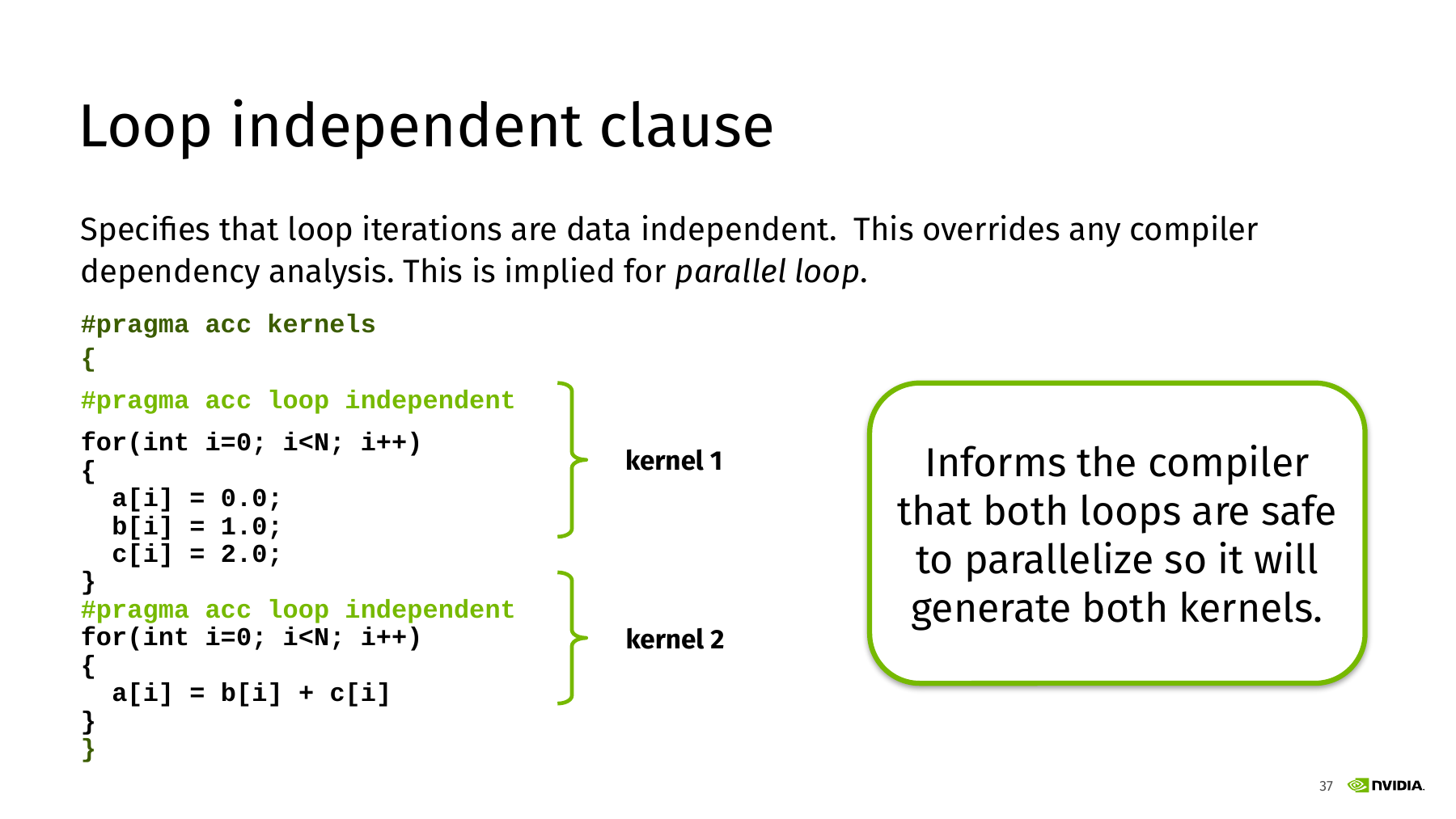

# Loop independent clause
Specifies that loop iterations are data independent.  This overrides any compiler dependency analysis. This is implied for parallel loop.
#pragma acc kernels
{
#pragma acc loop independent
for(int i=0; i<N; i++)
{
  a[i] = 0.0;
  b[i] = 1.0;
  c[i] = 2.0;
}
#pragma acc loop independent
for(int i=0; i<N; i++)
{
  a[i] = b[i] + c[i]
}
}

kernel 1
Informs the compiler that both loops are safe to parallelize so it will generate both kernels.

kernel 2